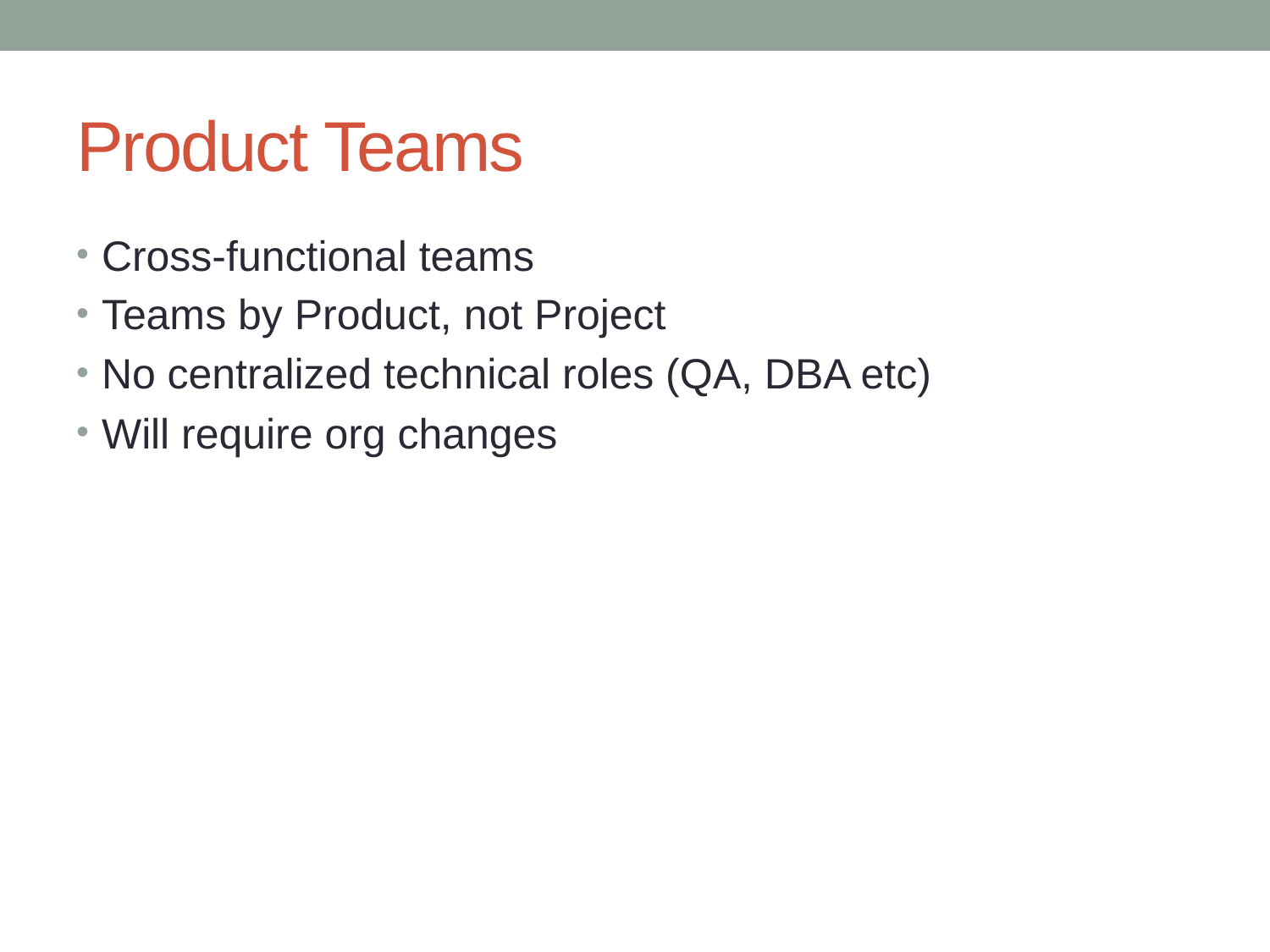

# Product Teams
Cross-functional teams
Teams by Product, not Project
No centralized technical roles (QA, DBA etc)
Will require org changes